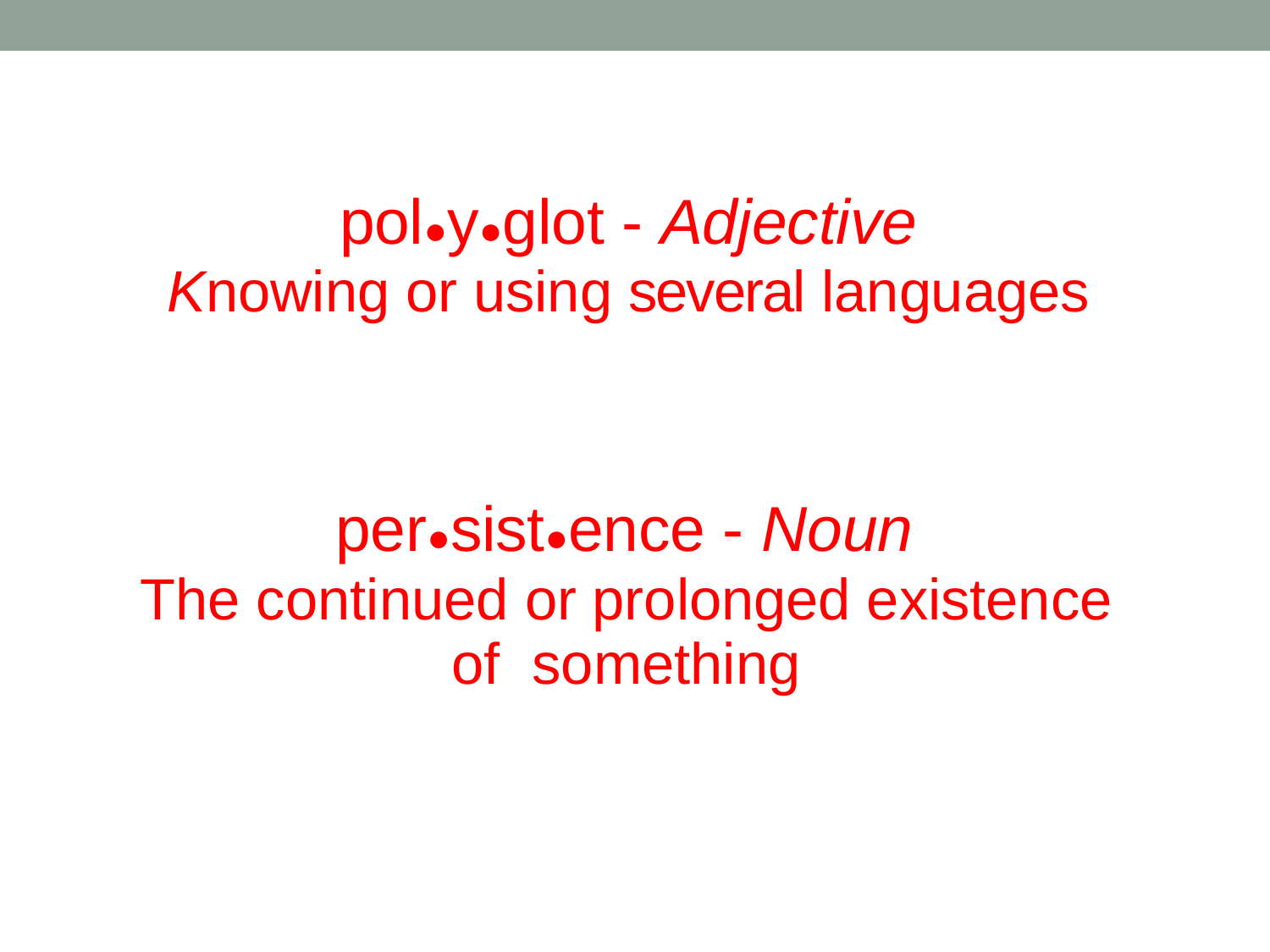

# pol●y●glot - Adjective
Knowing or using several languages
per●sist●ence - Noun
The continued or prolonged existence of  something